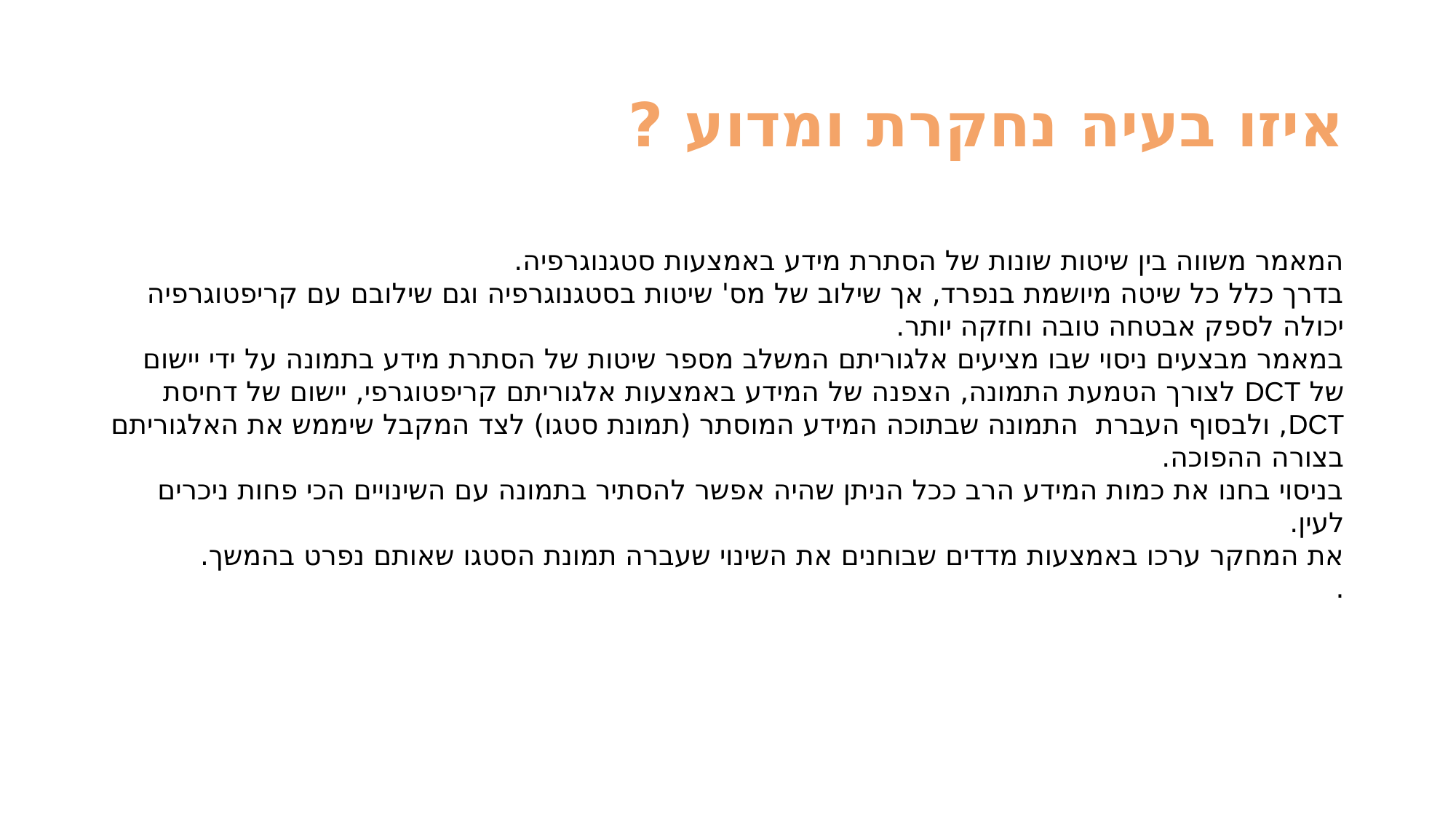

איזו בעיה נחקרת ומדוע ?
המאמר משווה בין שיטות שונות של הסתרת מידע באמצעות סטגנוגרפיה.
בדרך כלל כל שיטה מיושמת בנפרד, אך שילוב של מס' שיטות בסטגנוגרפיה וגם שילובם עם קריפטוגרפיה יכולה לספק אבטחה טובה וחזקה יותר.
במאמר מבצעים ניסוי שבו מציעים אלגוריתם המשלב מספר שיטות של הסתרת מידע בתמונה על ידי יישום של DCT לצורך הטמעת התמונה, הצפנה של המידע באמצעות אלגוריתם קריפטוגרפי, יישום של דחיסת DCT, ולבסוף העברת  התמונה שבתוכה המידע המוסתר (תמונת סטגו) לצד המקבל שיממש את האלגוריתם בצורה ההפוכה.
בניסוי בחנו את כמות המידע הרב ככל הניתן שהיה אפשר להסתיר בתמונה עם השינויים הכי פחות ניכרים לעין.
את המחקר ערכו באמצעות מדדים שבוחנים את השינוי שעברה תמונת הסטגו שאותם נפרט בהמשך.
.